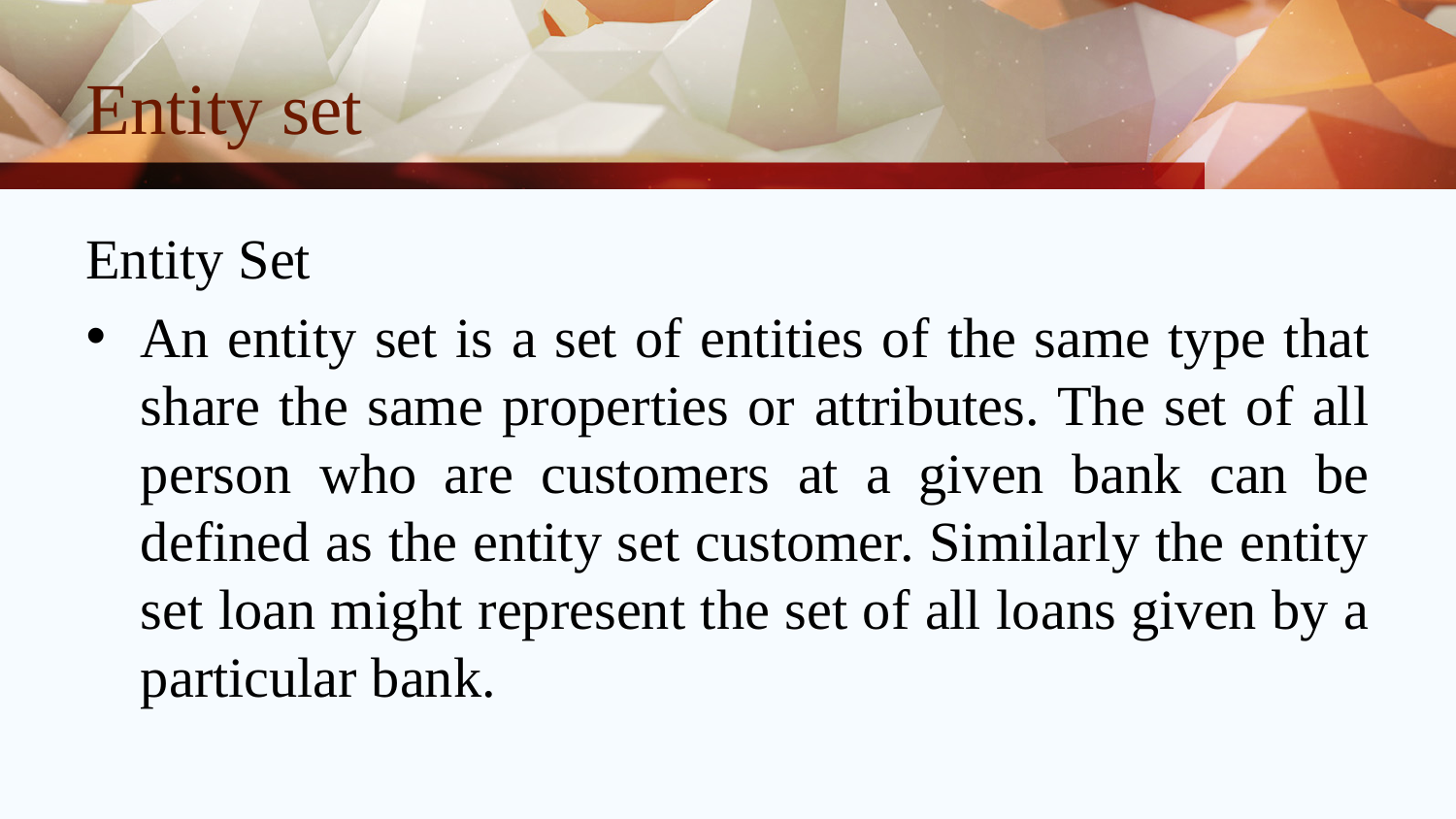

# Entity set
Entity Set
An entity set is a set of entities of the same type that share the same properties or attributes. The set of all person who are customers at a given bank can be defined as the entity set customer. Similarly the entity set loan might represent the set of all loans given by a particular bank.